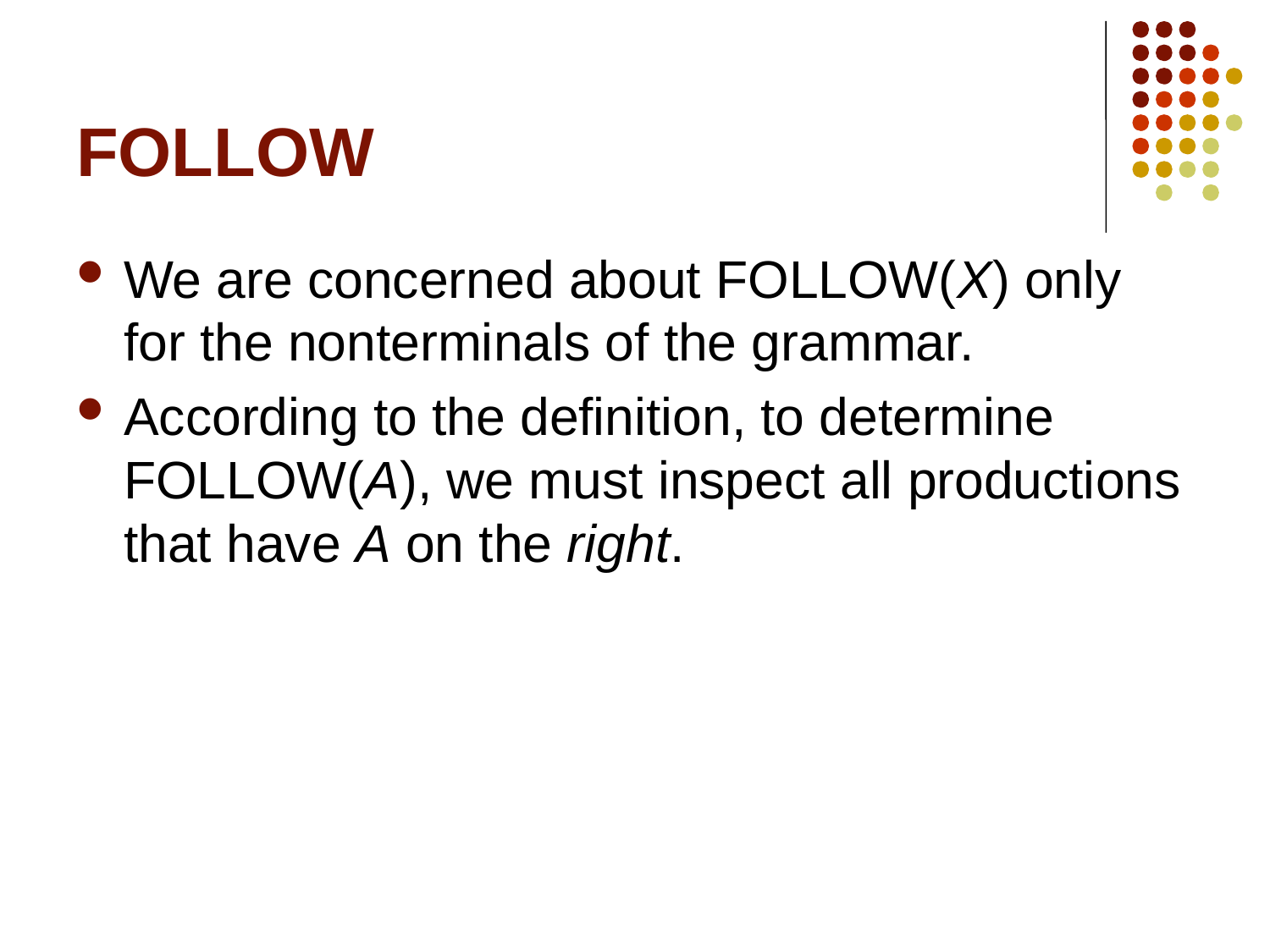

# FOLLOW
We are concerned about FOLLOW(X) only for the nonterminals of the grammar.
According to the definition, to determine FOLLOW(A), we must inspect all productions that have A on the right.